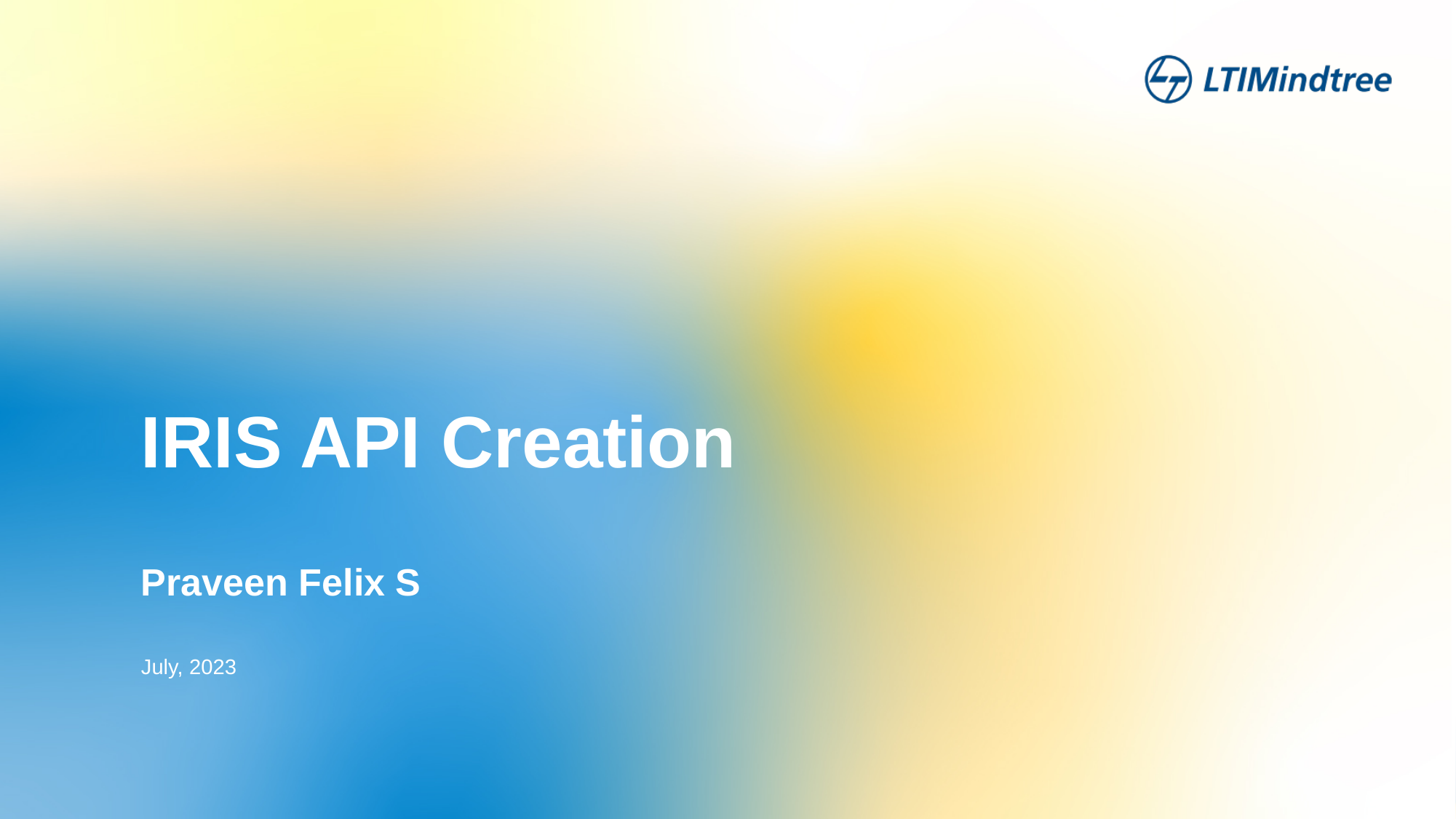

# IRIS API Creation
Praveen Felix S
July, 2023